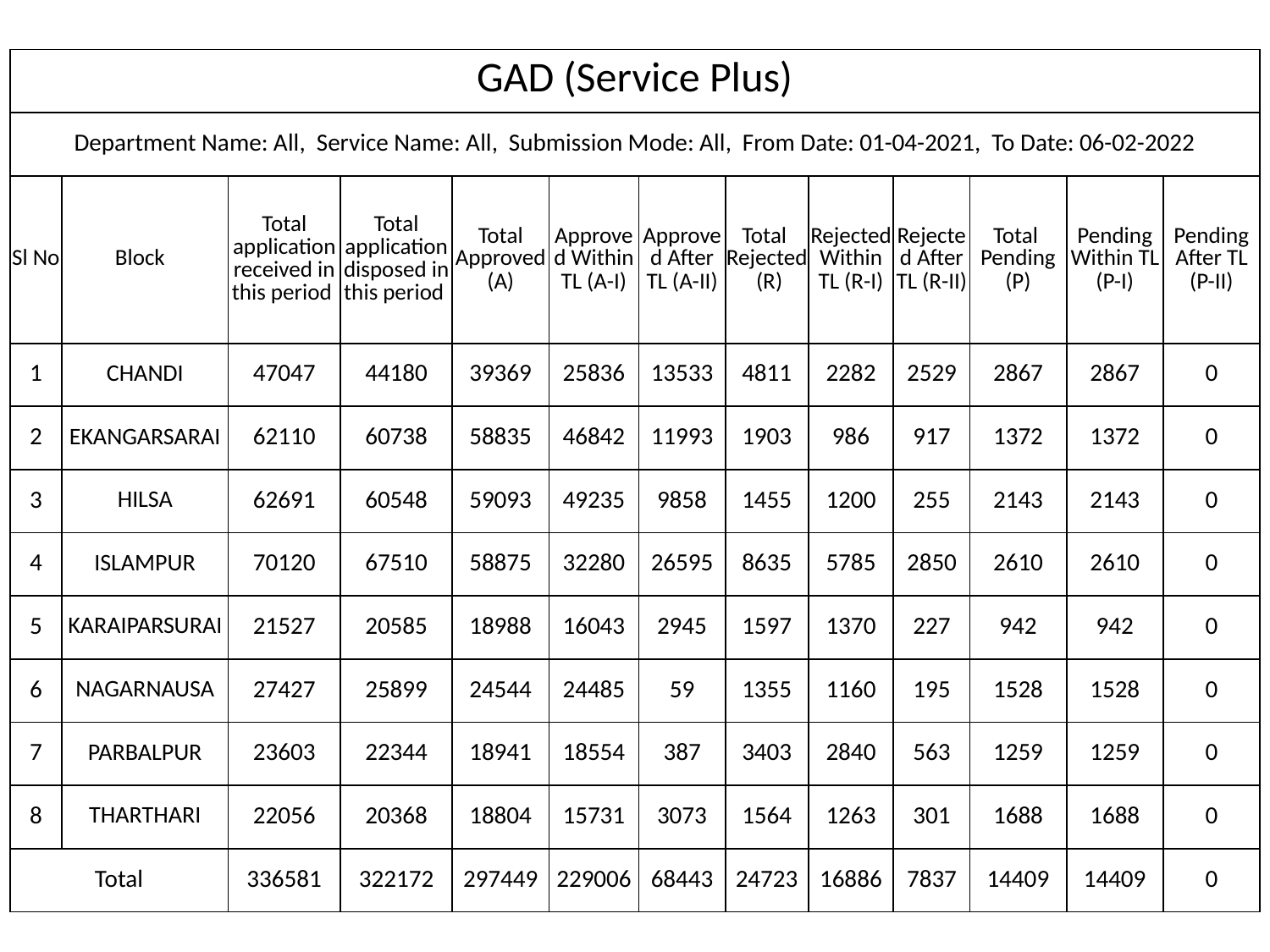

| GAD (Service Plus) |  |  |  |  |  |  |  |  |  |  |  |  |
| --- | --- | --- | --- | --- | --- | --- | --- | --- | --- | --- | --- | --- |
| Department Name: All, Service Name: All, Submission Mode: All, From Date: 01-04-2021, To Date: 06-02-2022 |  |  |  |  |  |  |  |  |  |  |  |  |
| Sl No | Block | Total application received in this period | Total application disposed in this period | Total Approved (A) | Approved Within TL (A-I) | Approved After TL (A-II) | Total Rejected (R) | Rejected Within TL (R-I) | Rejected After TL (R-II) | Total Pending (P) | Pending Within TL (P-I) | Pending After TL (P-II) |
| 1 | CHANDI | 47047 | 44180 | 39369 | 25836 | 13533 | 4811 | 2282 | 2529 | 2867 | 2867 | 0 |
| 2 | EKANGARSARAI | 62110 | 60738 | 58835 | 46842 | 11993 | 1903 | 986 | 917 | 1372 | 1372 | 0 |
| 3 | HILSA | 62691 | 60548 | 59093 | 49235 | 9858 | 1455 | 1200 | 255 | 2143 | 2143 | 0 |
| 4 | ISLAMPUR | 70120 | 67510 | 58875 | 32280 | 26595 | 8635 | 5785 | 2850 | 2610 | 2610 | 0 |
| 5 | KARAIPARSURAI | 21527 | 20585 | 18988 | 16043 | 2945 | 1597 | 1370 | 227 | 942 | 942 | 0 |
| 6 | NAGARNAUSA | 27427 | 25899 | 24544 | 24485 | 59 | 1355 | 1160 | 195 | 1528 | 1528 | 0 |
| 7 | PARBALPUR | 23603 | 22344 | 18941 | 18554 | 387 | 3403 | 2840 | 563 | 1259 | 1259 | 0 |
| 8 | THARTHARI | 22056 | 20368 | 18804 | 15731 | 3073 | 1564 | 1263 | 301 | 1688 | 1688 | 0 |
| Total |  | 336581 | 322172 | 297449 | 229006 | 68443 | 24723 | 16886 | 7837 | 14409 | 14409 | 0 |